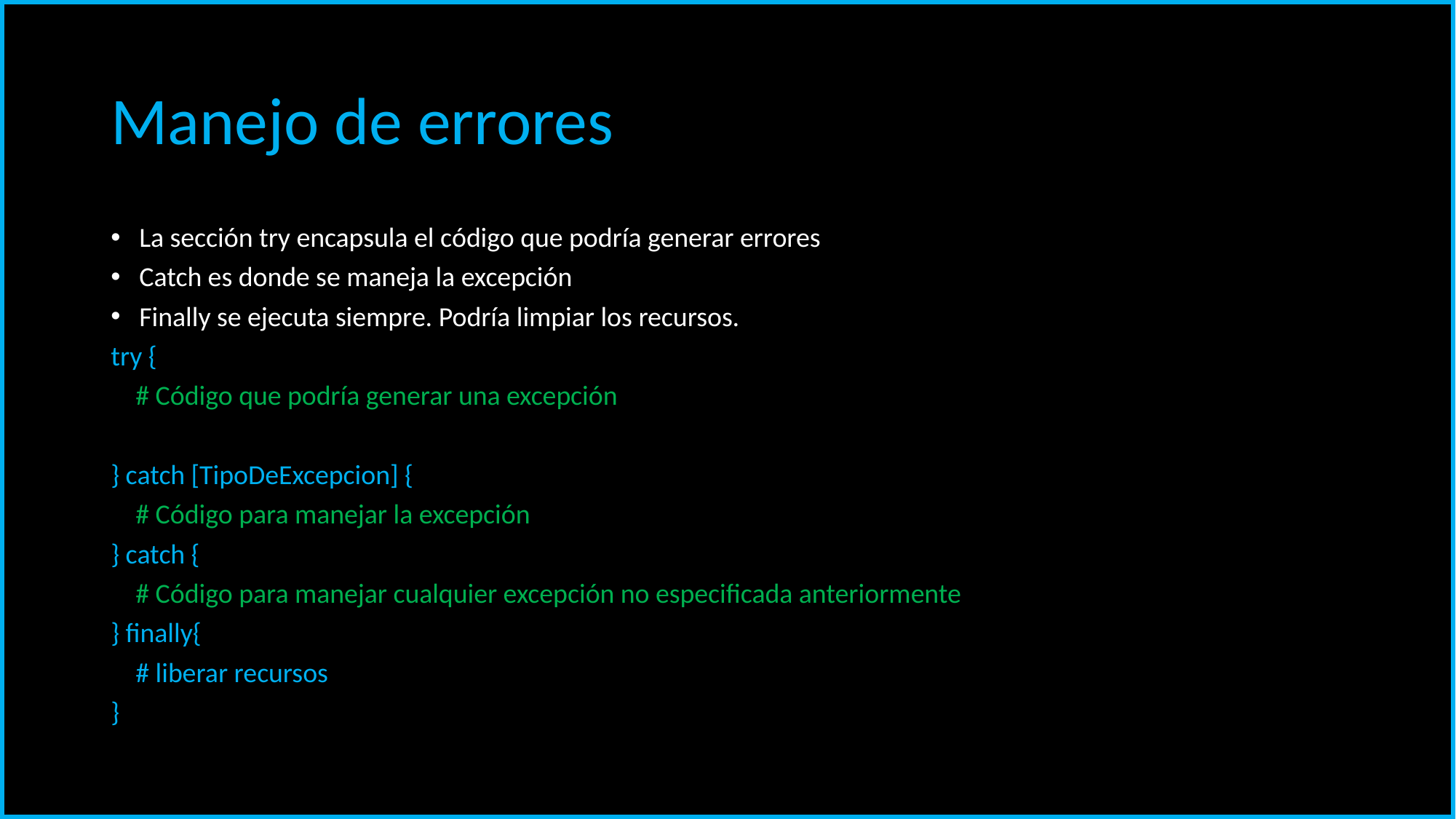

# Manejo de errores
La sección try encapsula el código que podría generar errores
Catch es donde se maneja la excepción
Finally se ejecuta siempre. Podría limpiar los recursos.
try {
    # Código que podría generar una excepción

} catch [TipoDeExcepcion] {
    # Código para manejar la excepción
} catch {
    # Código para manejar cualquier excepción no especificada anteriormente
} finally{
    # liberar recursos
}